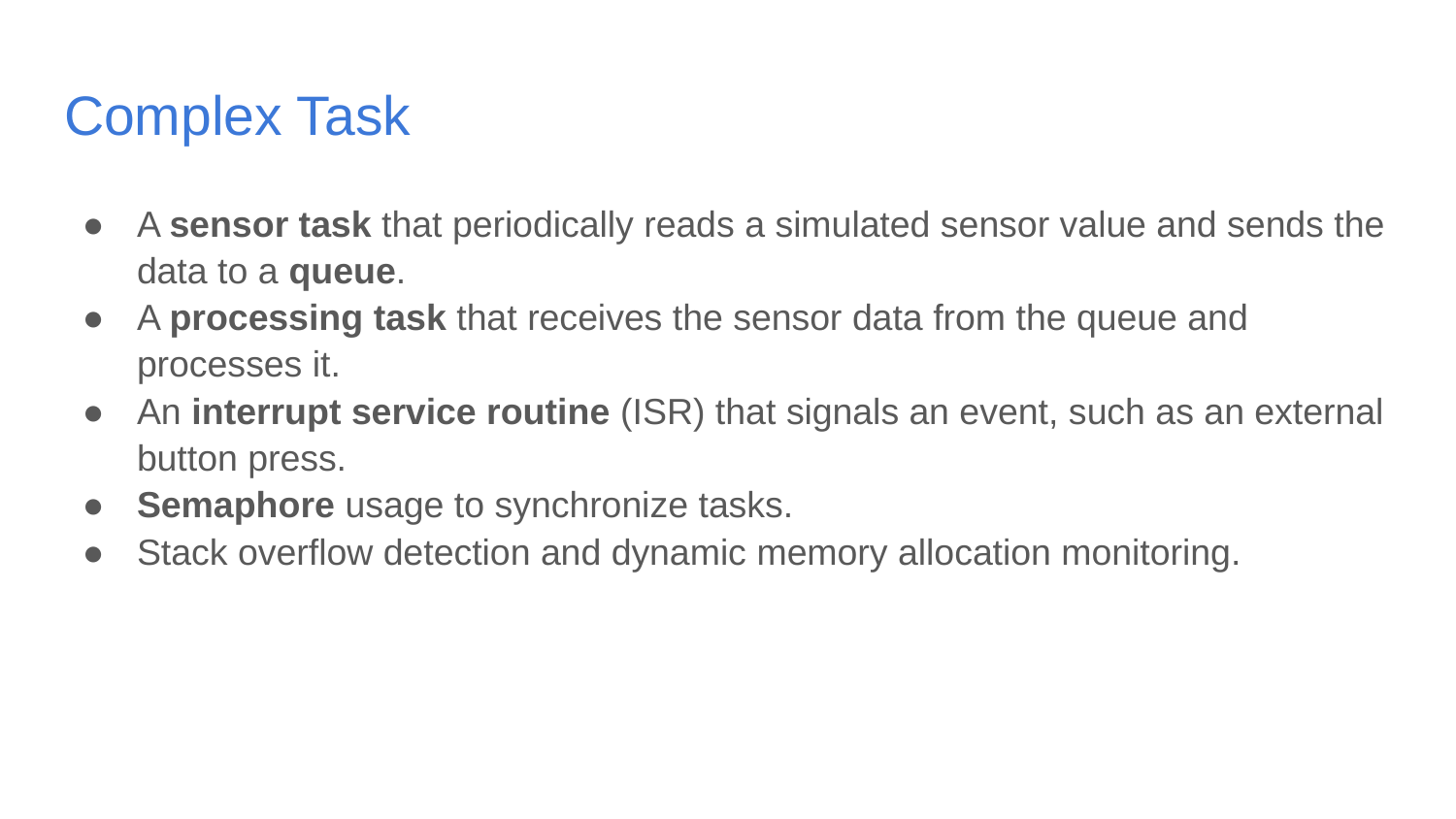

# Complex Task
A sensor task that periodically reads a simulated sensor value and sends the data to a queue.
A processing task that receives the sensor data from the queue and processes it.
An interrupt service routine (ISR) that signals an event, such as an external button press.
Semaphore usage to synchronize tasks.
Stack overflow detection and dynamic memory allocation monitoring.